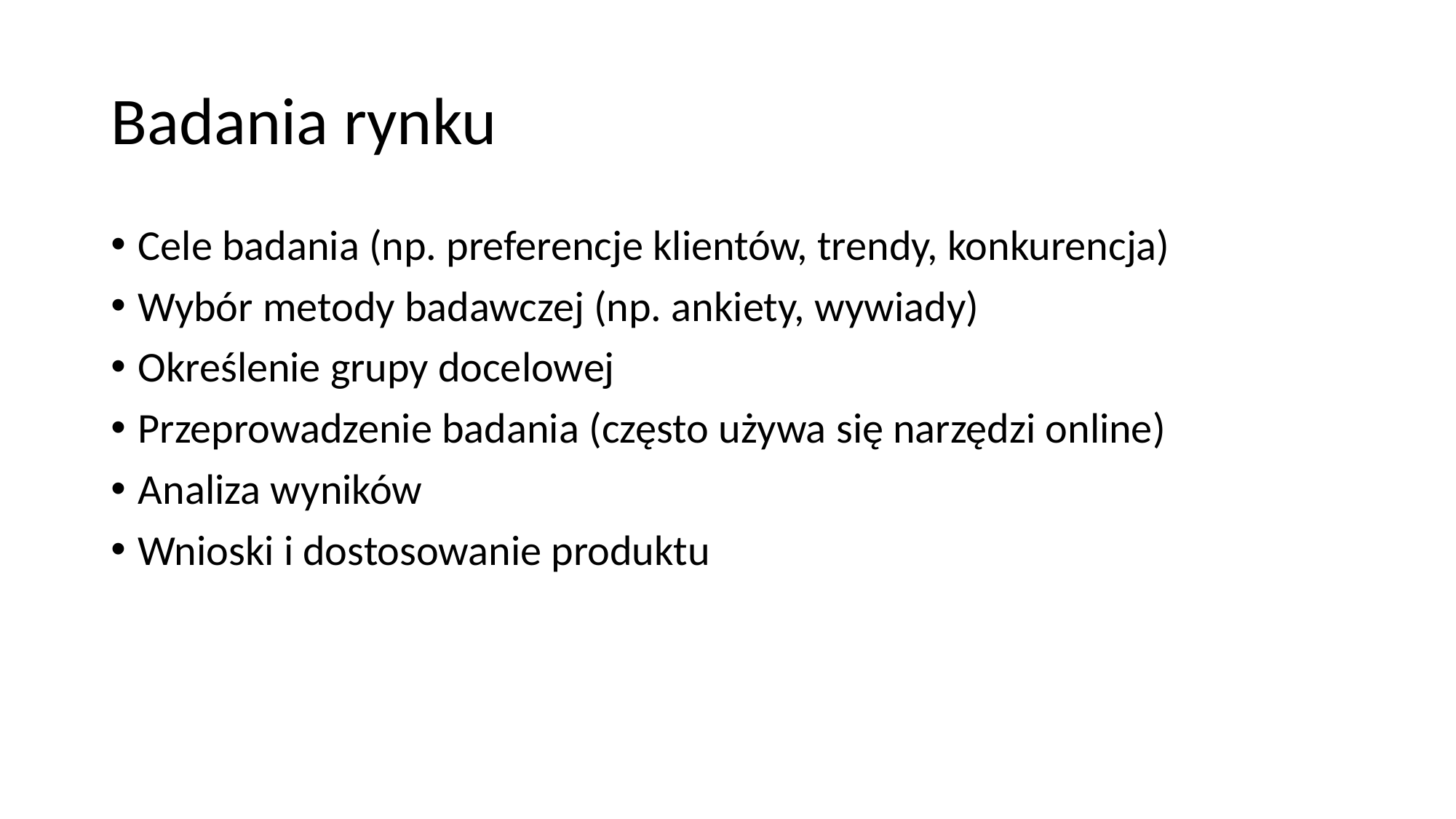

# Badania rynku
Cele badania (np. preferencje klientów, trendy, konkurencja)
Wybór metody badawczej (np. ankiety, wywiady)
Określenie grupy docelowej
Przeprowadzenie badania (często używa się narzędzi online)
Analiza wyników
Wnioski i dostosowanie produktu